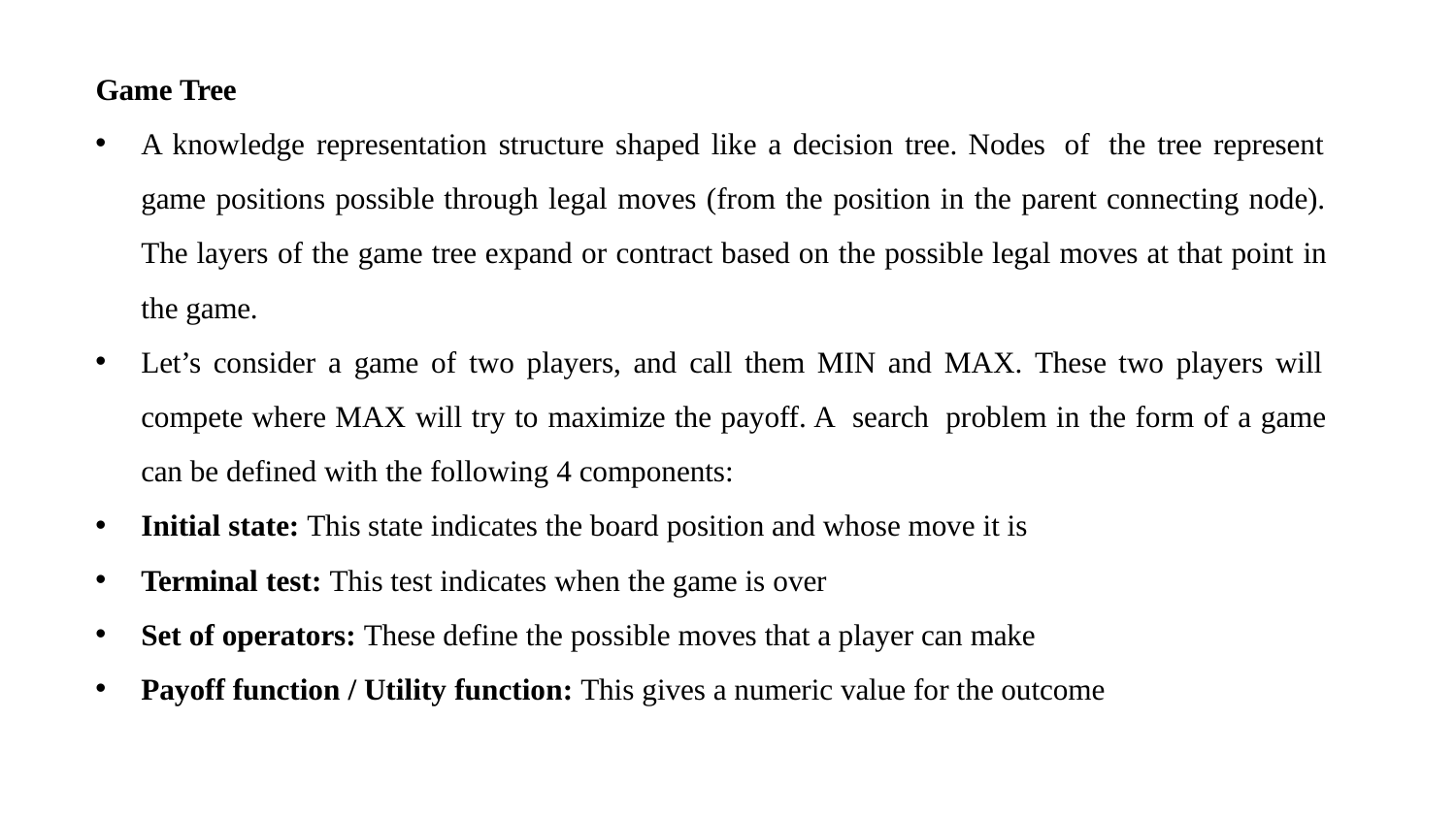

Game Tree
A knowledge representation structure shaped like a decision tree. Nodes of the tree represent  game positions possible through legal moves (from the position in the parent connecting node).  The layers of the game tree expand or contract based on the possible legal moves at that point in  the game.
Let’s consider a game of two players, and call them MIN and MAX. These two players will  compete where MAX will try to maximize the payoff. A search problem in the form of a game  can be defined with the following 4 components:
Initial state: This state indicates the board position and whose move it is
Terminal test: This test indicates when the game is over
Set of operators: These define the possible moves that a player can make
Payoff function / Utility function: This gives a numeric value for the outcome